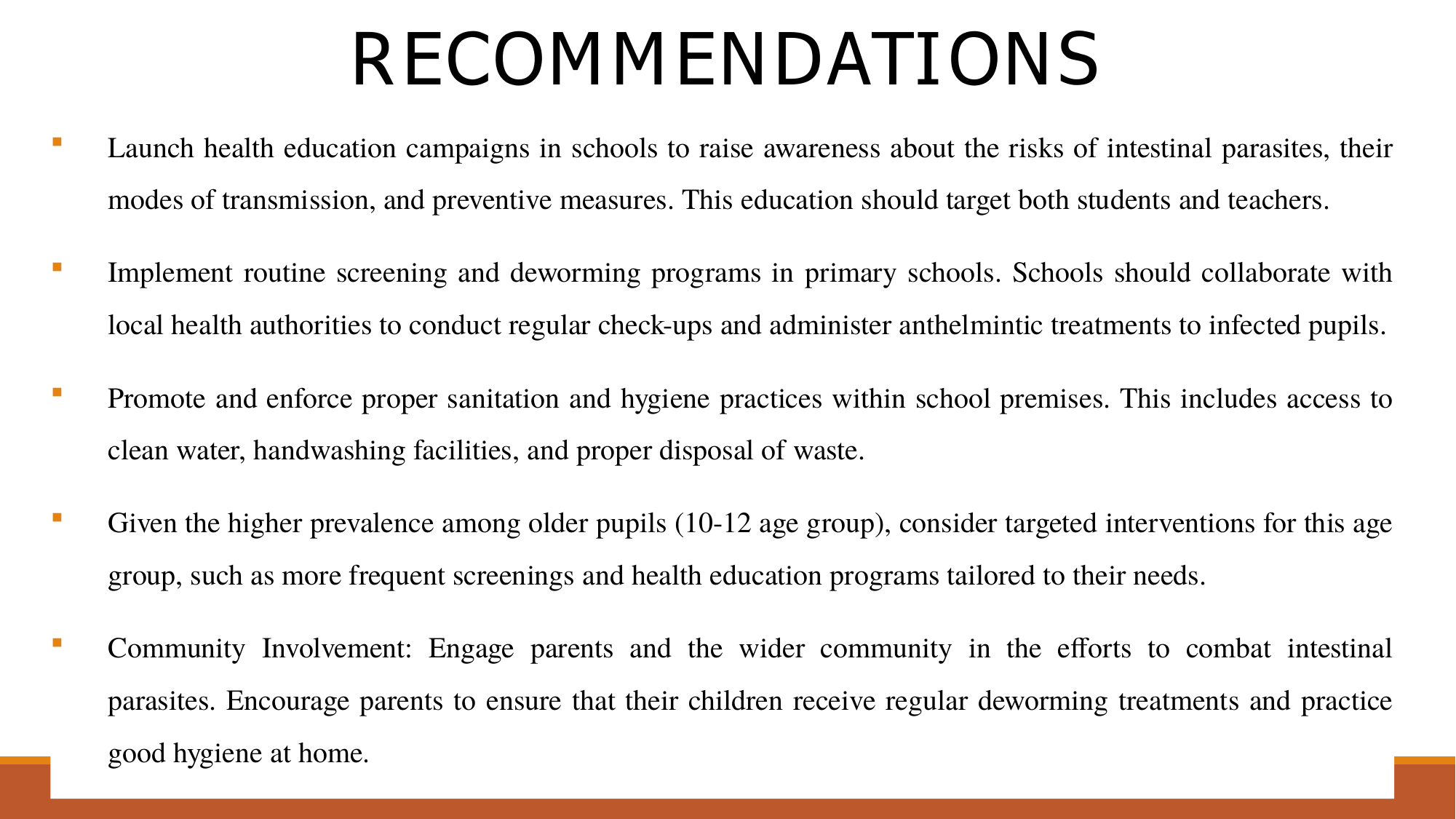

# RECOMMENDATIONS
Launch health education campaigns in schools to raise awareness about the risks of intestinal parasites, their modes of transmission, and preventive measures. This education should target both students and teachers.
Implement routine screening and deworming programs in primary schools. Schools should collaborate with local health authorities to conduct regular check-ups and administer anthelmintic treatments to infected pupils.
Promote and enforce proper sanitation and hygiene practices within school premises. This includes access to clean water, handwashing facilities, and proper disposal of waste.
Given the higher prevalence among older pupils (10-12 age group), consider targeted interventions for this age group, such as more frequent screenings and health education programs tailored to their needs.
Community Involvement: Engage parents and the wider community in the efforts to combat intestinal parasites. Encourage parents to ensure that their children receive regular deworming treatments and practice good hygiene at home.